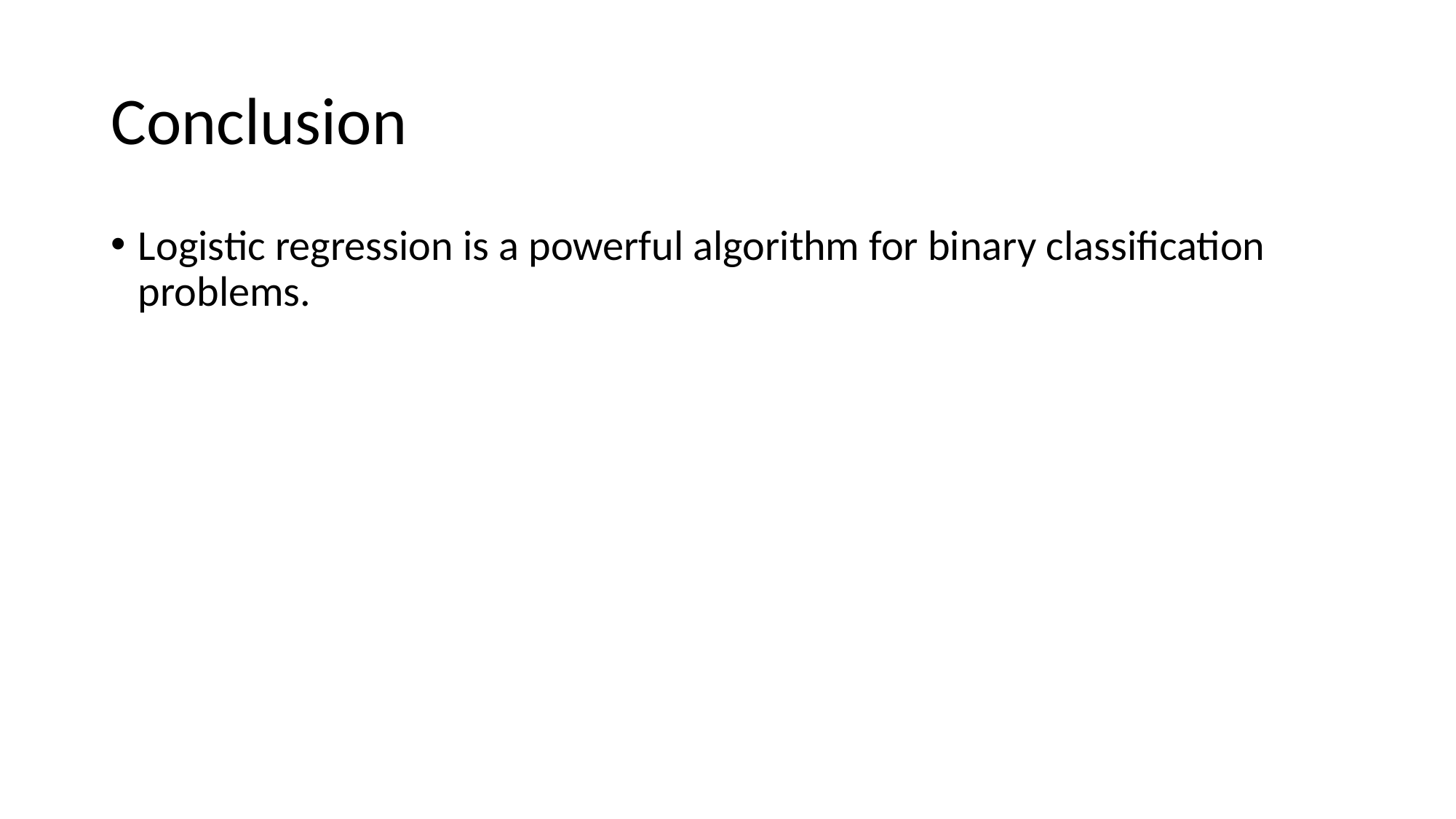

# Conclusion
Logistic regression is a powerful algorithm for binary classification problems.